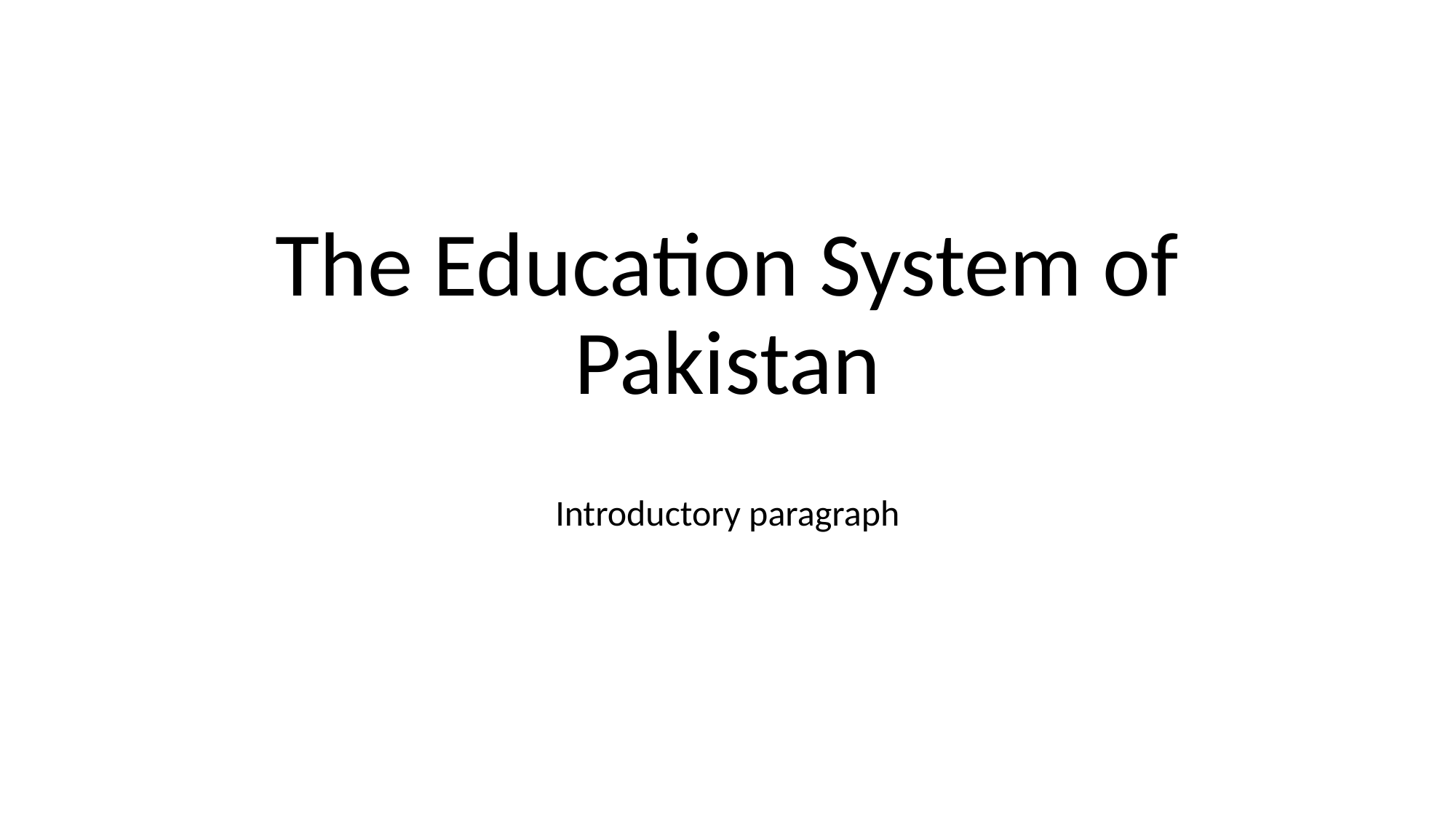

# The Education System of Pakistan

Introductory paragraph